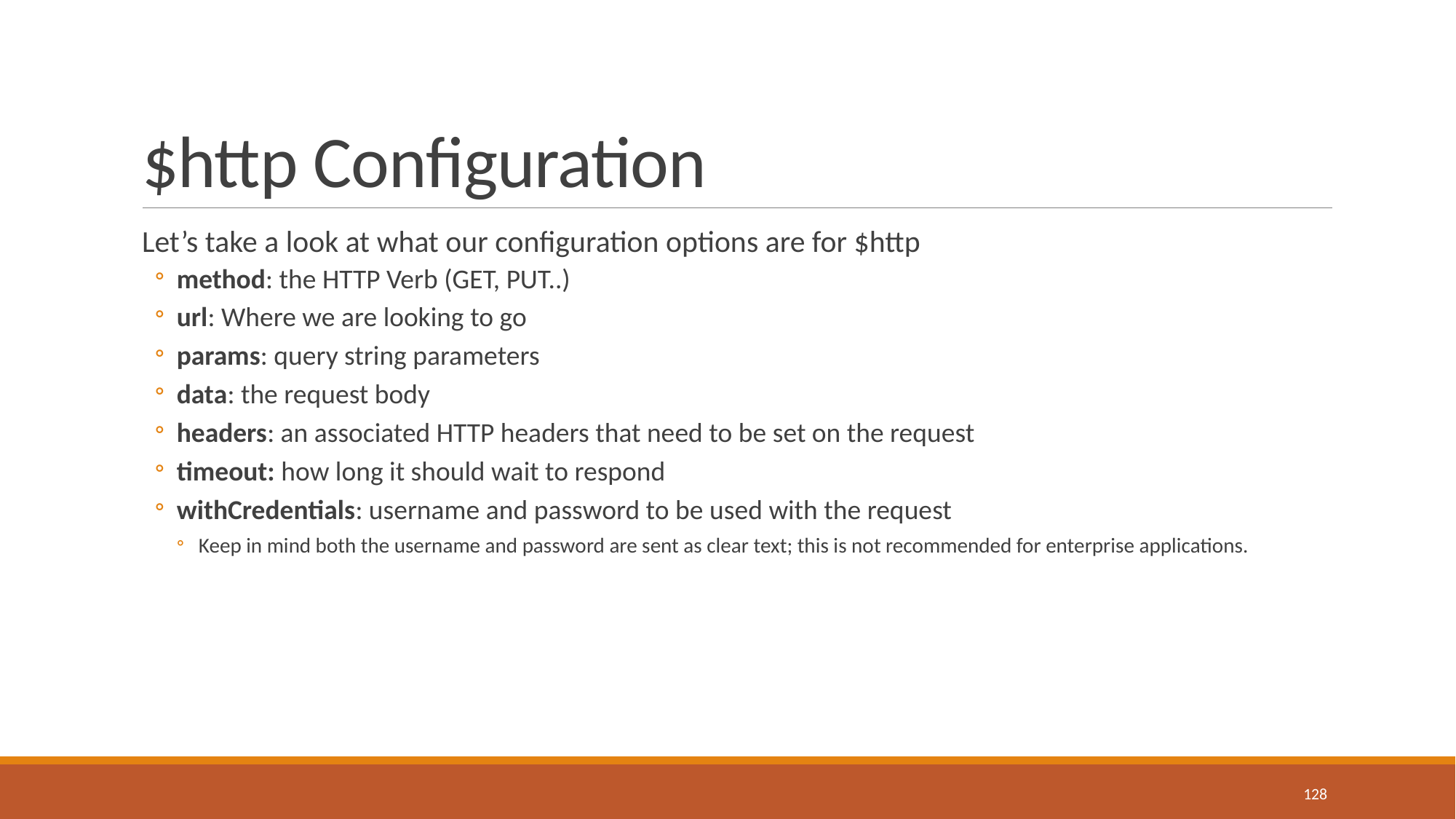

# $http Configuration
Let’s take a look at what our configuration options are for $http
method: the HTTP Verb (GET, PUT..)
url: Where we are looking to go
params: query string parameters
data: the request body
headers: an associated HTTP headers that need to be set on the request
timeout: how long it should wait to respond
withCredentials: username and password to be used with the request
Keep in mind both the username and password are sent as clear text; this is not recommended for enterprise applications.

128